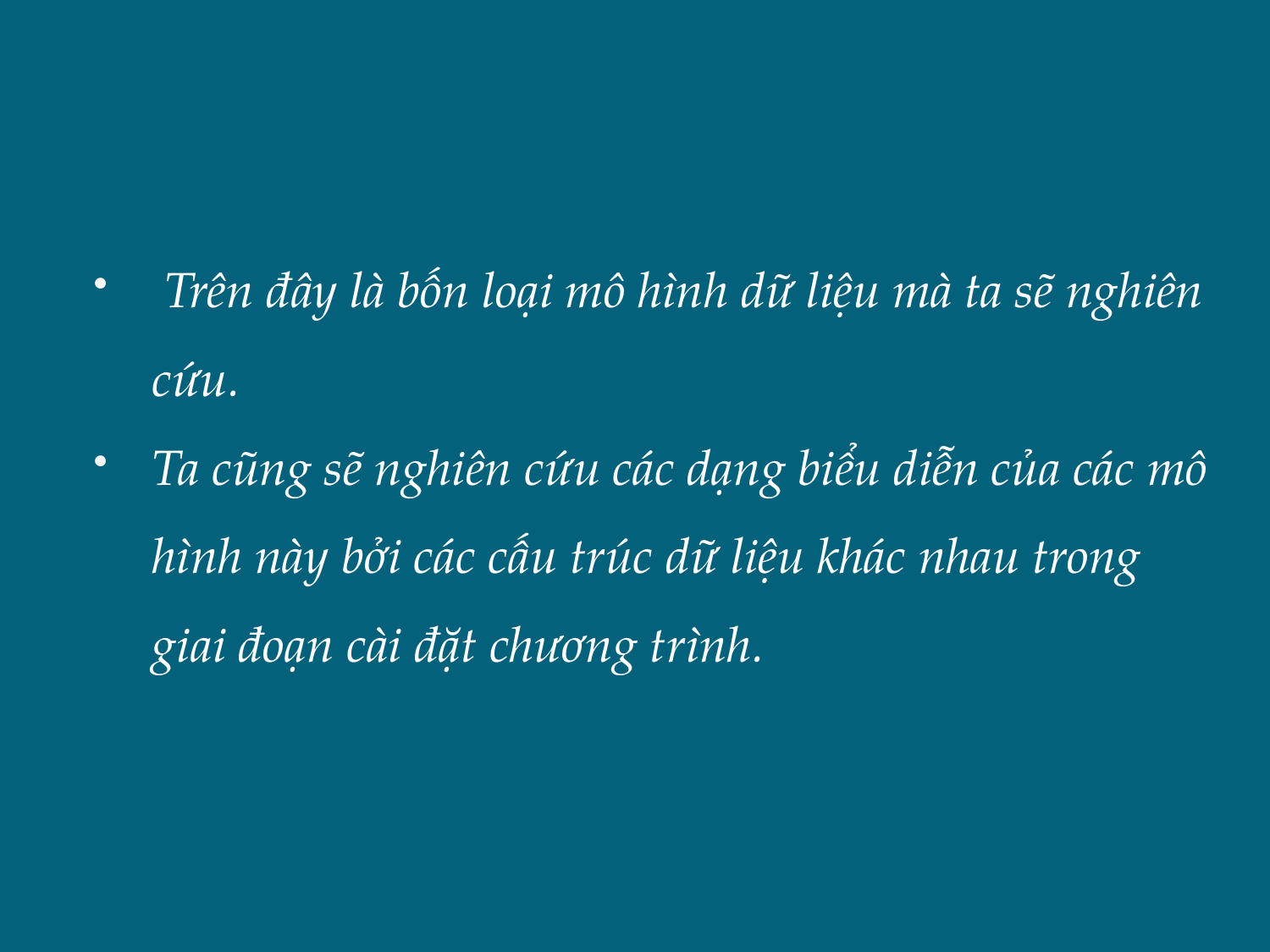

Trên đây là bốn loại mô hình dữ liệu mà ta sẽ nghiên cứu.
Ta cũng sẽ nghiên cứu các dạng biểu diễn của các mô hình này bởi các cấu trúc dữ liệu khác nhau trong giai đoạn cài đặt chương trình.